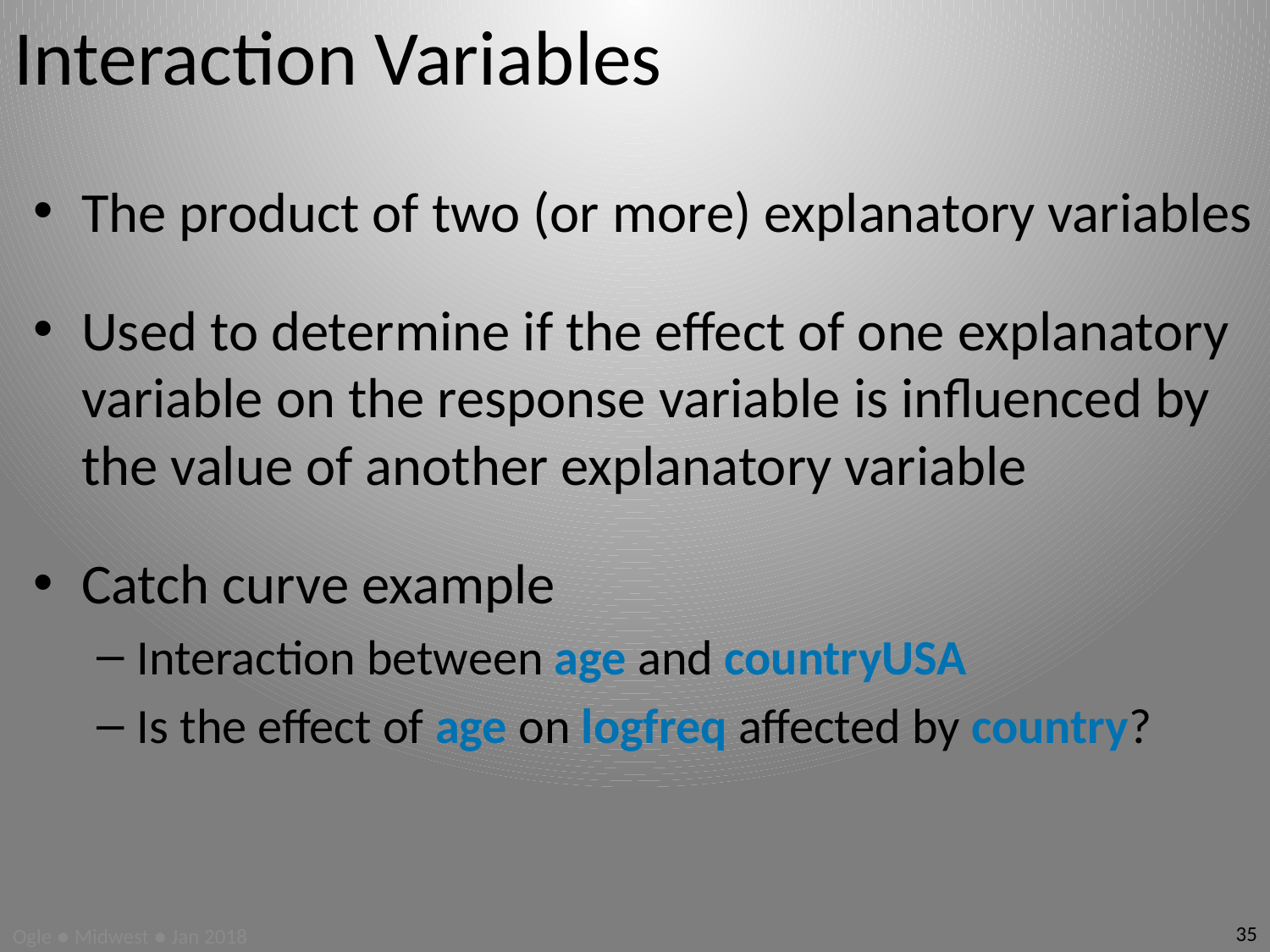

Interaction Variables
The product of two (or more) explanatory variables

Used to determine if the effect of one explanatory variable on the response variable is influenced by the value of another explanatory variable

Catch curve example
Interaction between age and countryUSA
Is the effect of age on logfreq affected by country?
35
Ogle ● Midwest ● Jan 2018